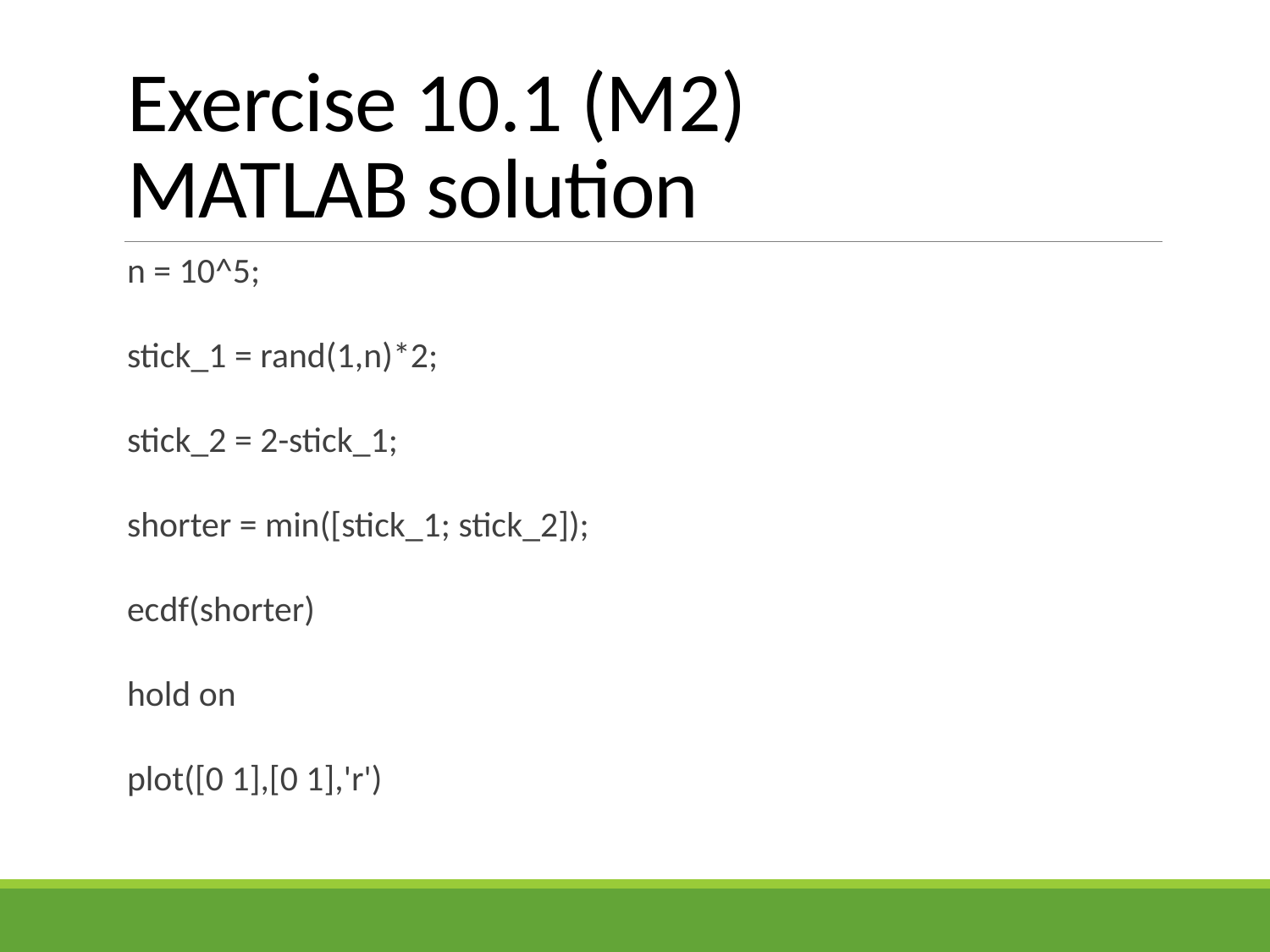

# Exercise 10.1 (M2) MATLAB solution
n = 10^5;

stick_1 = rand(1,n)*2;

stick_2 = 2-stick_1;

shorter = min([stick_1; stick_2]);

ecdf(shorter)

hold on

plot([0 1],[0 1],'r')